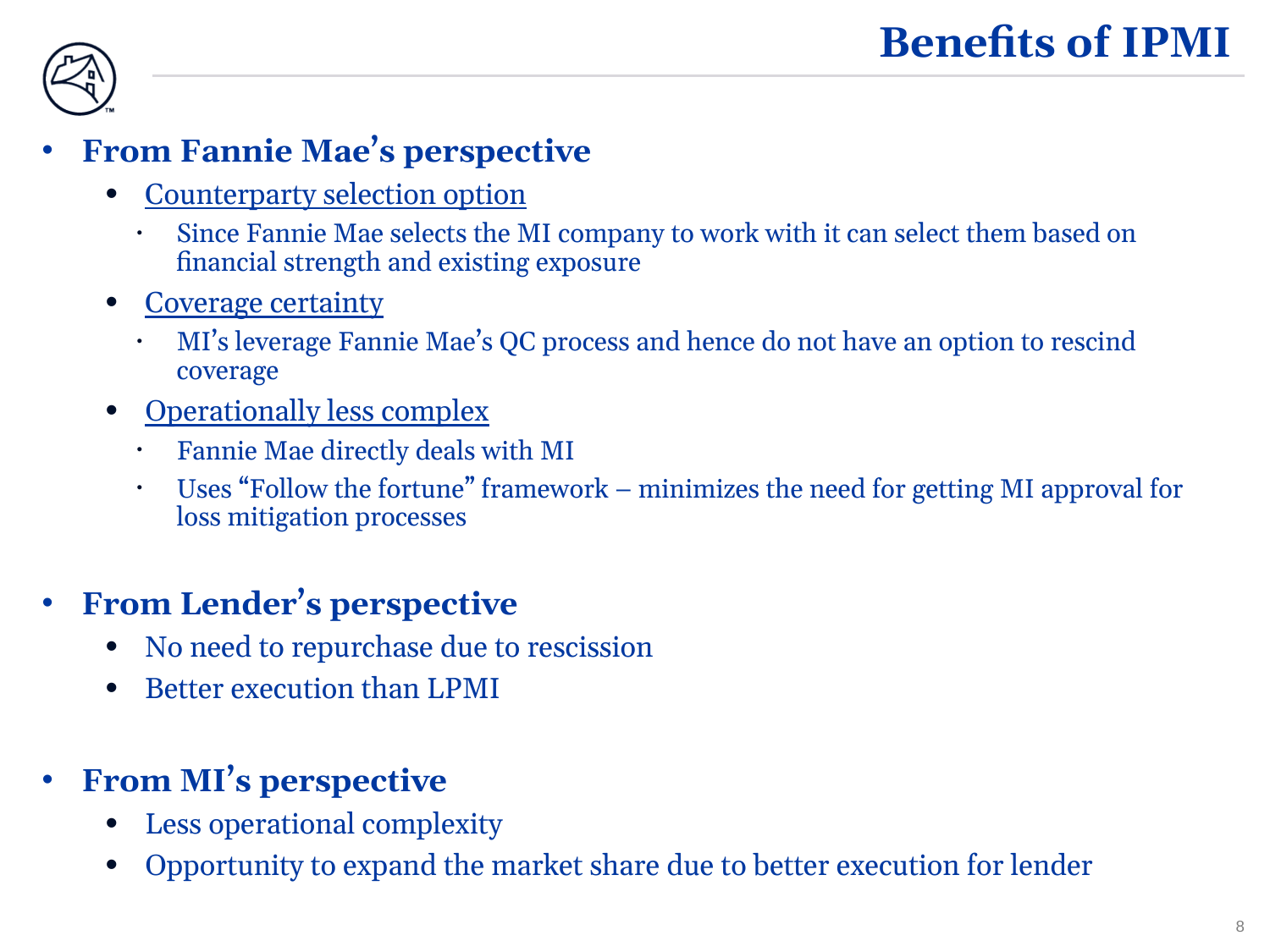

# Benefits of IPMI
From Fannie Mae’s perspective
Counterparty selection option
Since Fannie Mae selects the MI company to work with it can select them based on financial strength and existing exposure
Coverage certainty
MI’s leverage Fannie Mae’s QC process and hence do not have an option to rescind coverage
Operationally less complex
Fannie Mae directly deals with MI
Uses “Follow the fortune” framework – minimizes the need for getting MI approval for loss mitigation processes

From Lender’s perspective
No need to repurchase due to rescission
Better execution than LPMI

From MI’s perspective
Less operational complexity
Opportunity to expand the market share due to better execution for lender